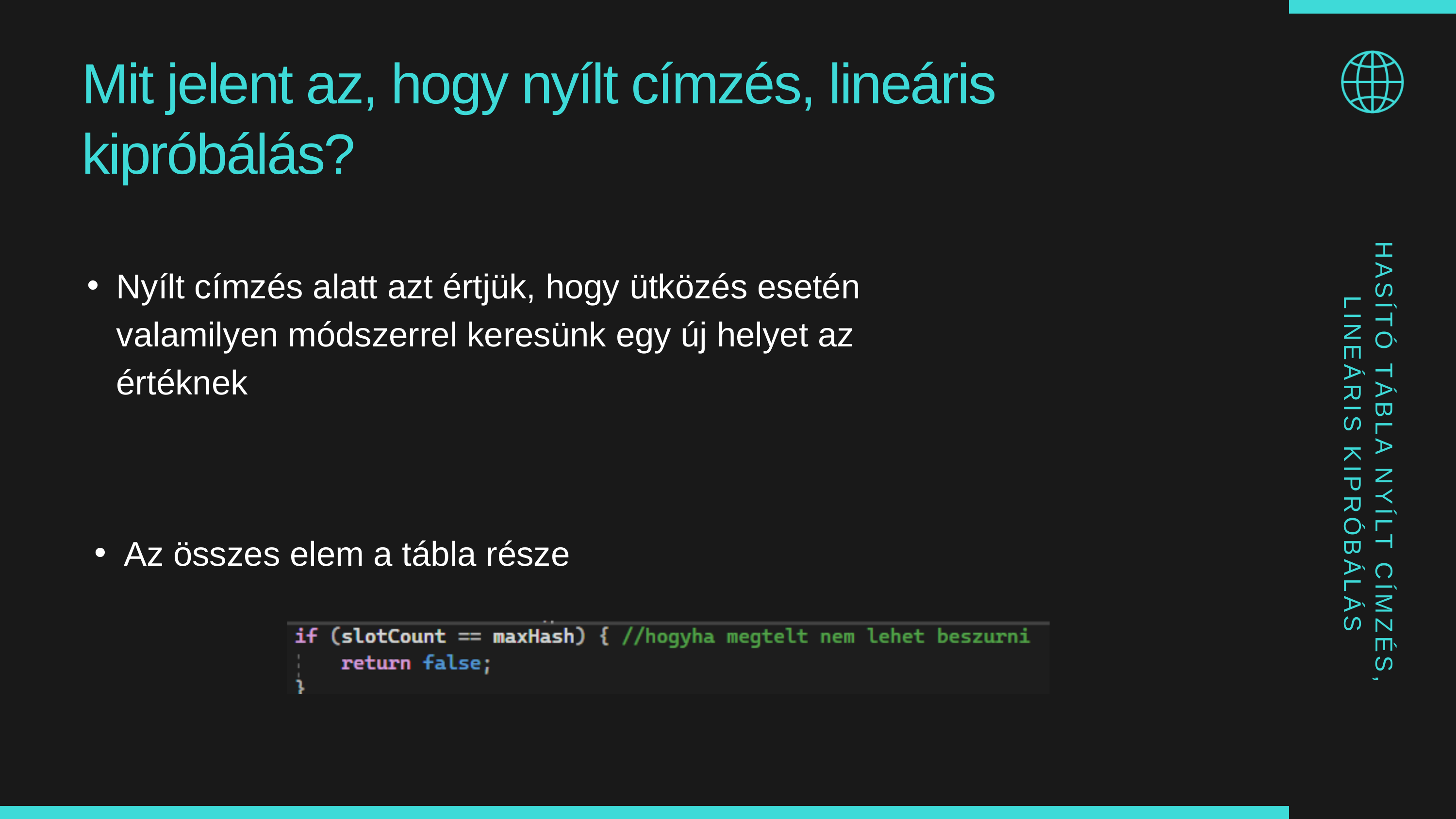

Mit jelent az, hogy nyílt címzés, lineáris kipróbálás?

Nyílt címzés alatt azt értjük, hogy ütközés esetén valamilyen módszerrel keresünk egy új helyet az értéknek
HASÍTÓ TÁBLA NYÍLT CÍMZÉS, LINEÁRIS KIPRÓBÁLÁS
Az összes elem a tábla része